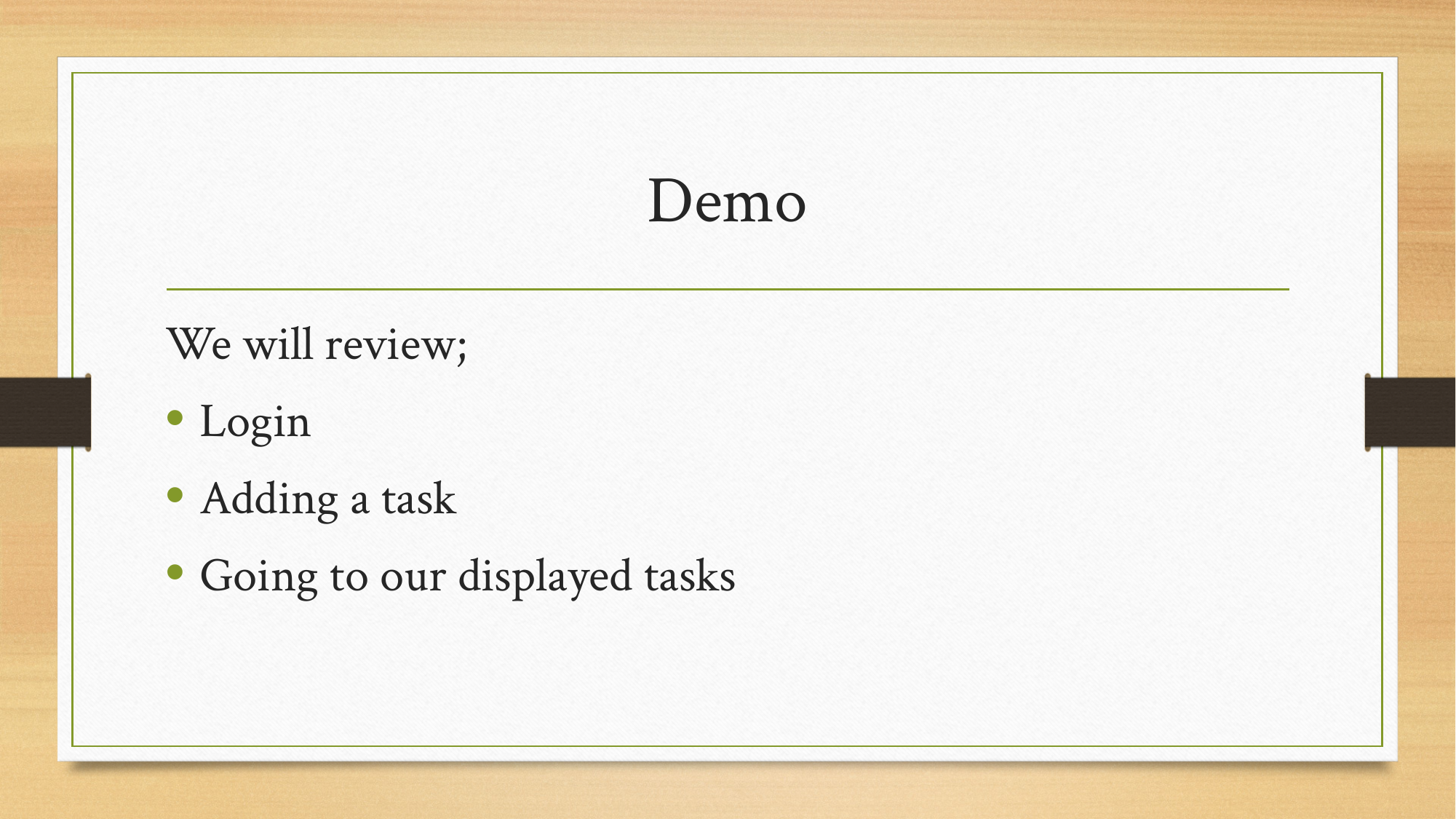

# Demo
We will review;
Login
Adding a task
Going to our displayed tasks